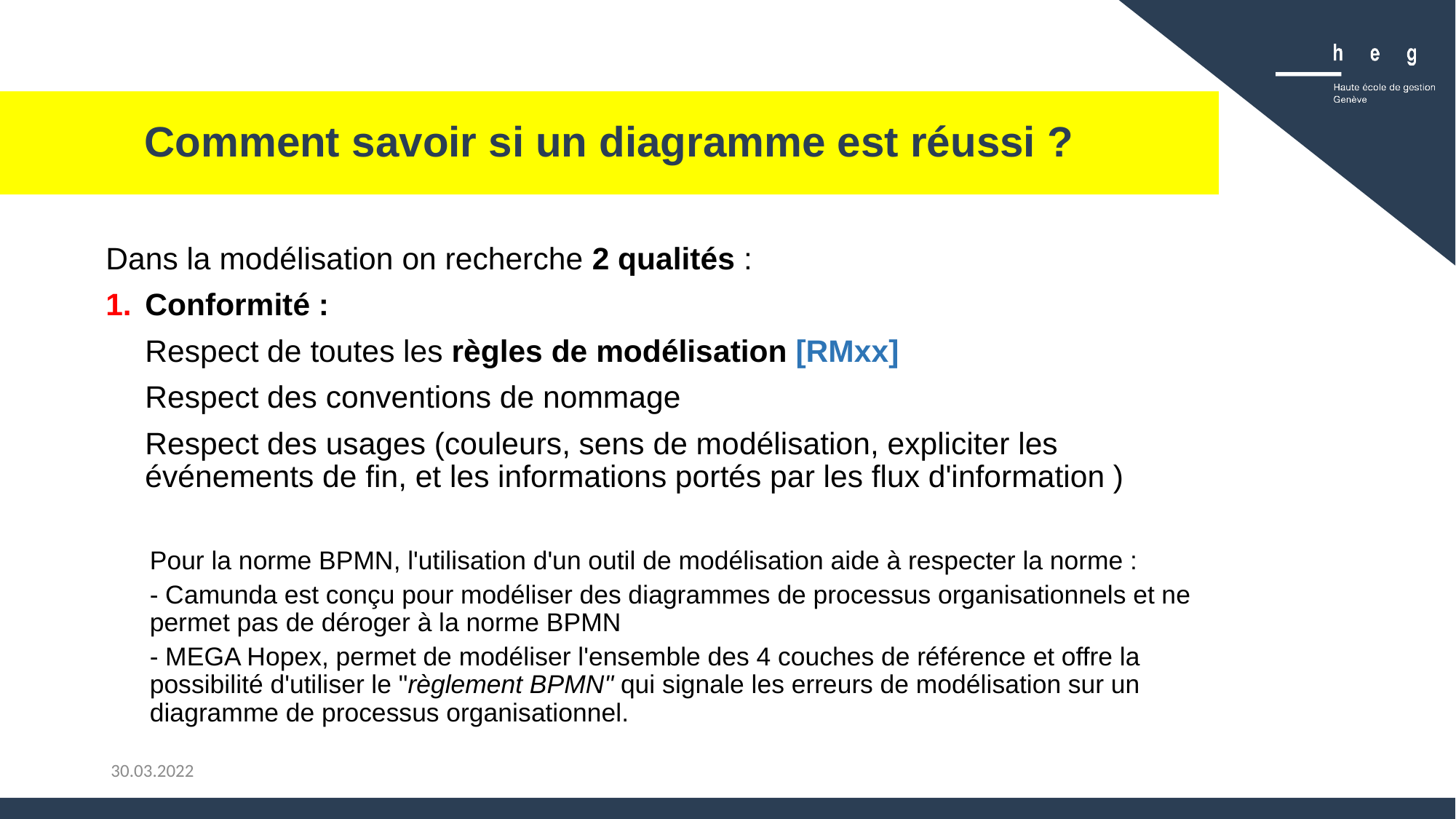

# Comment savoir si un diagramme est réussi ?
Dans la modélisation on recherche 2 qualités :
Conformité :
Respect de toutes les règles de modélisation [RMxx]
Respect des conventions de nommage
Respect des usages (couleurs, sens de modélisation, expliciter les événements de fin, et les informations portés par les flux d'information )

Pour la norme BPMN, l'utilisation d'un outil de modélisation aide à respecter la norme :
- Camunda est conçu pour modéliser des diagrammes de processus organisationnels et ne permet pas de déroger à la norme BPMN
- MEGA Hopex, permet de modéliser l'ensemble des 4 couches de référence et offre la possibilité d'utiliser le "règlement BPMN" qui signale les erreurs de modélisation sur un diagramme de processus organisationnel.